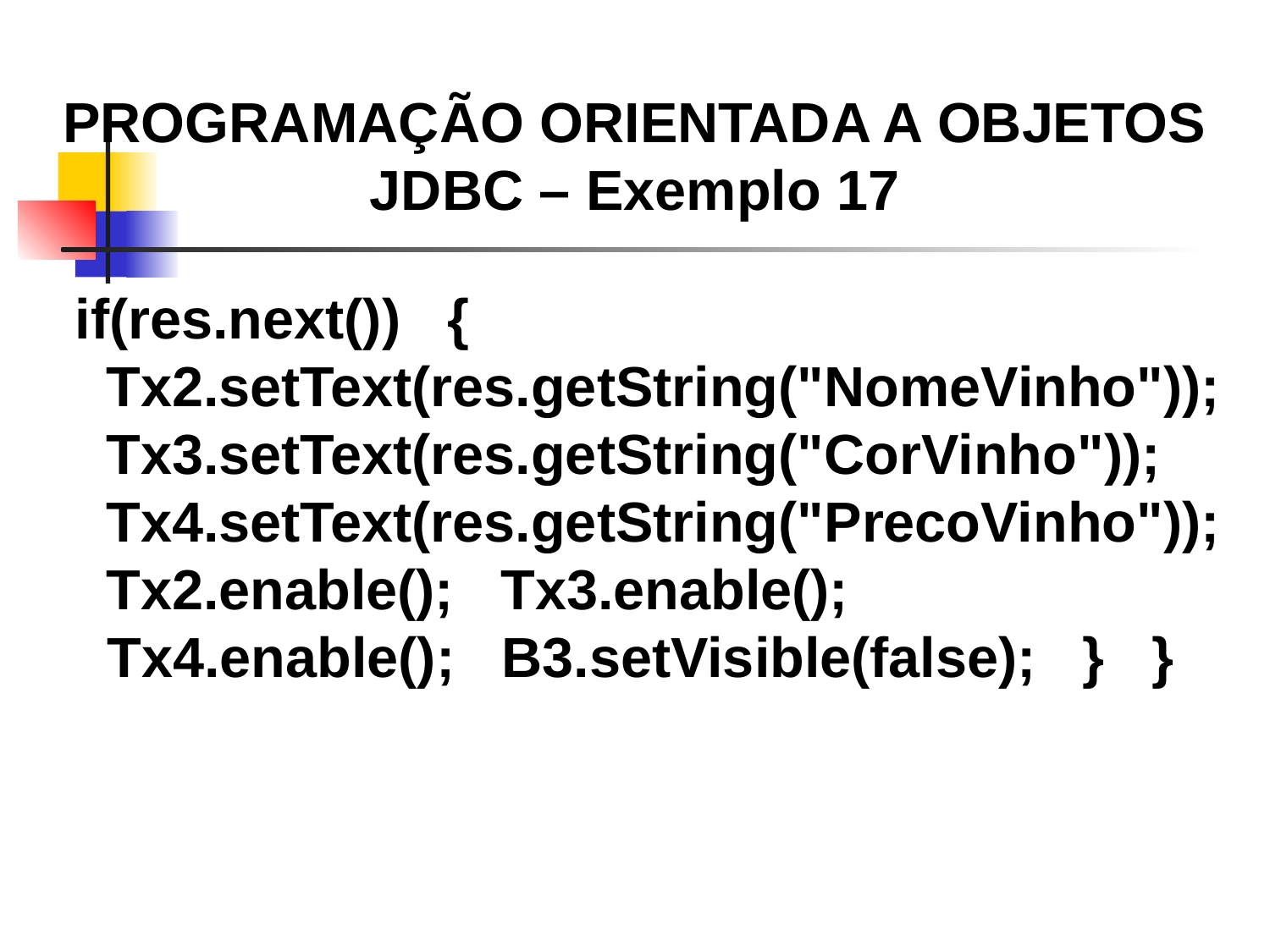

PROGRAMAÇÃO ORIENTADA A OBJETOS
JDBC – Exemplo 17
    if(res.next())   {
      Tx2.setText(res.getString("NomeVinho"));
      Tx3.setText(res.getString("CorVinho"));
      Tx4.setText(res.getString("PrecoVinho"));
      Tx2.enable();   Tx3.enable();
	  Tx4.enable();   B3.setVisible(false);   }   }